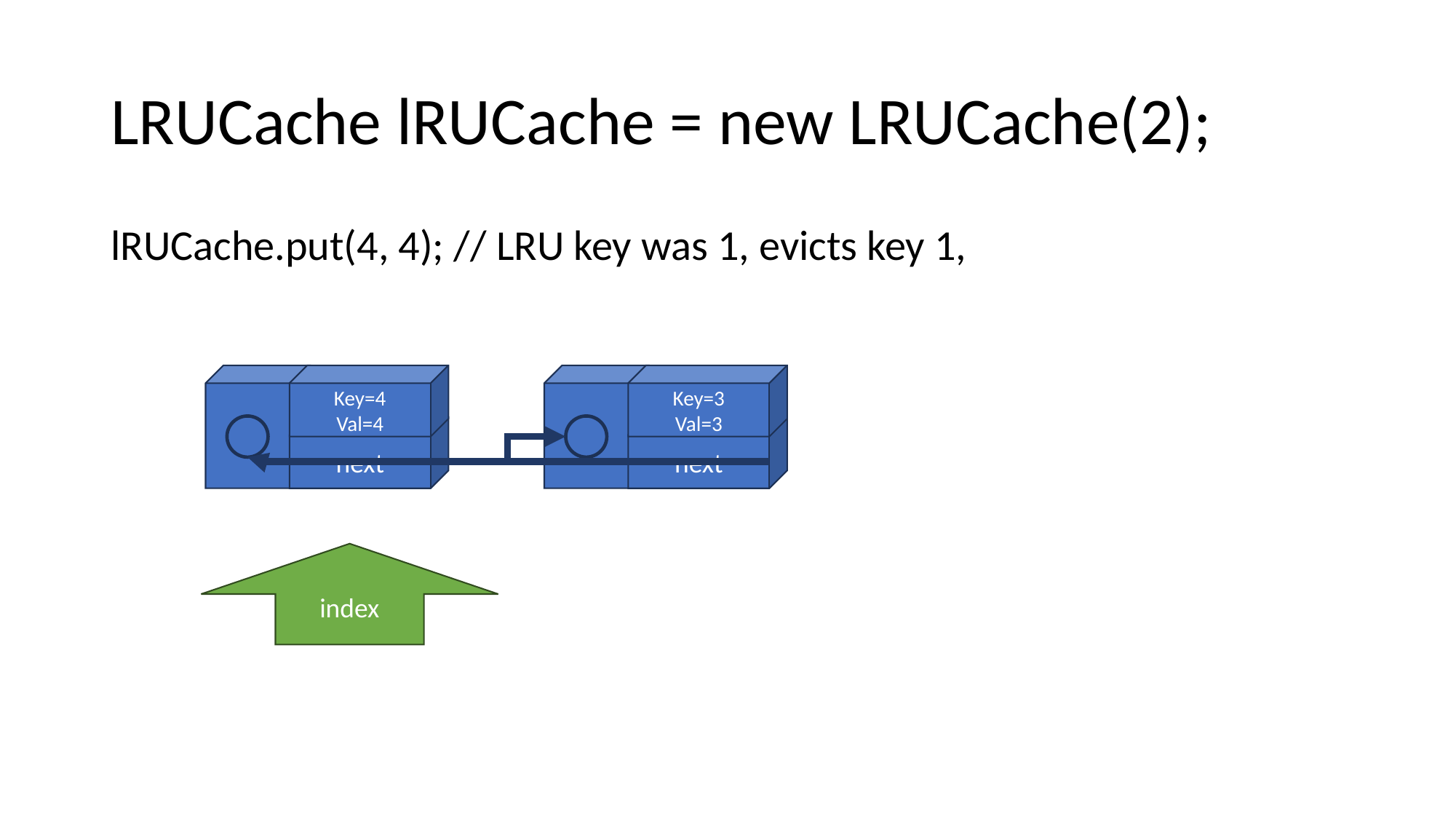

# LRUCache lRUCache = new LRUCache(2);
lRUCache.put(4, 4); // LRU key was 1, evicts key 1,

Key=4
Val=4
next

Key=3
Val=3
next

index